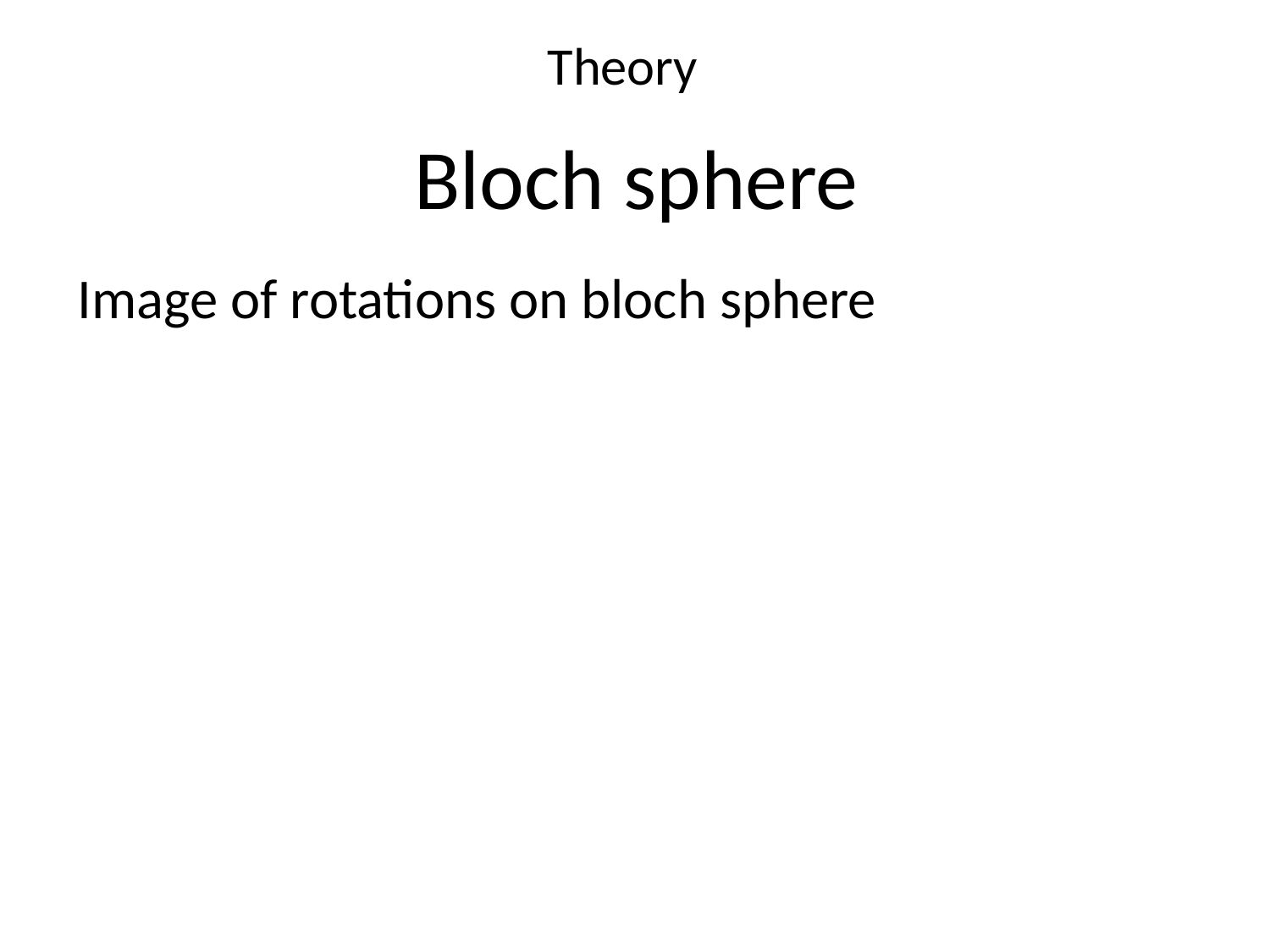

Theory
# Bloch sphere
Image of rotations on bloch sphere